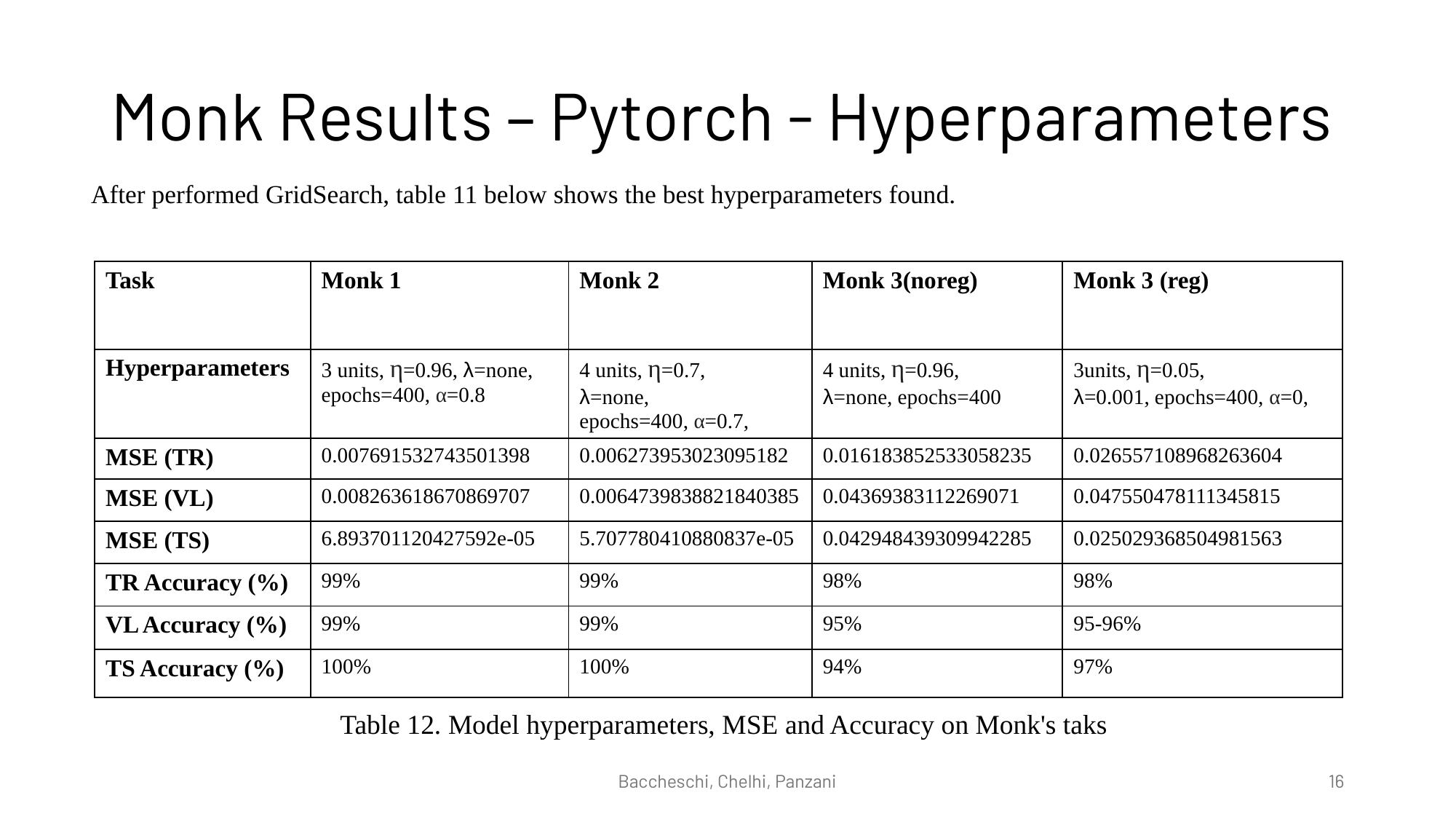

# Monk Results – Pytorch - Hyperparameters
After performed GridSearch, table 11 below shows the best hyperparameters found.
| Task | Monk 1 | Monk 2 | Monk 3(noreg) | Monk 3 (reg) |
| --- | --- | --- | --- | --- |
| Hyperparameters | 3 units, η=0.96, λ=none, epochs=400, α=0.8 | 4 units, η=0.7, λ=none, epochs=400, α=0.7, | 4 units, η=0.96, λ=none, epochs=400 | 3units, η=0.05, λ=0.001, epochs=400, α=0, |
| MSE (TR) | 0.007691532743501398 | 0.006273953023095182 | 0.016183852533058235 | 0.026557108968263604 |
| MSE (VL) | 0.008263618670869707 | 0.0064739838821840385 | 0.04369383112269071 | 0.047550478111345815 |
| MSE (TS) | 6.893701120427592e-05 | 5.707780410880837e-05 | 0.042948439309942285 | 0.025029368504981563 |
| TR Accuracy (%) | 99% | 99% | 98% | 98% |
| VL Accuracy (%) | 99% | 99% | 95% | 95-96% |
| TS Accuracy (%) | 100% | 100% | 94% | 97% |
Table 12. Model hyperparameters, MSE and Accuracy on Monk's taks
Baccheschi, Chelhi, Panzani
16